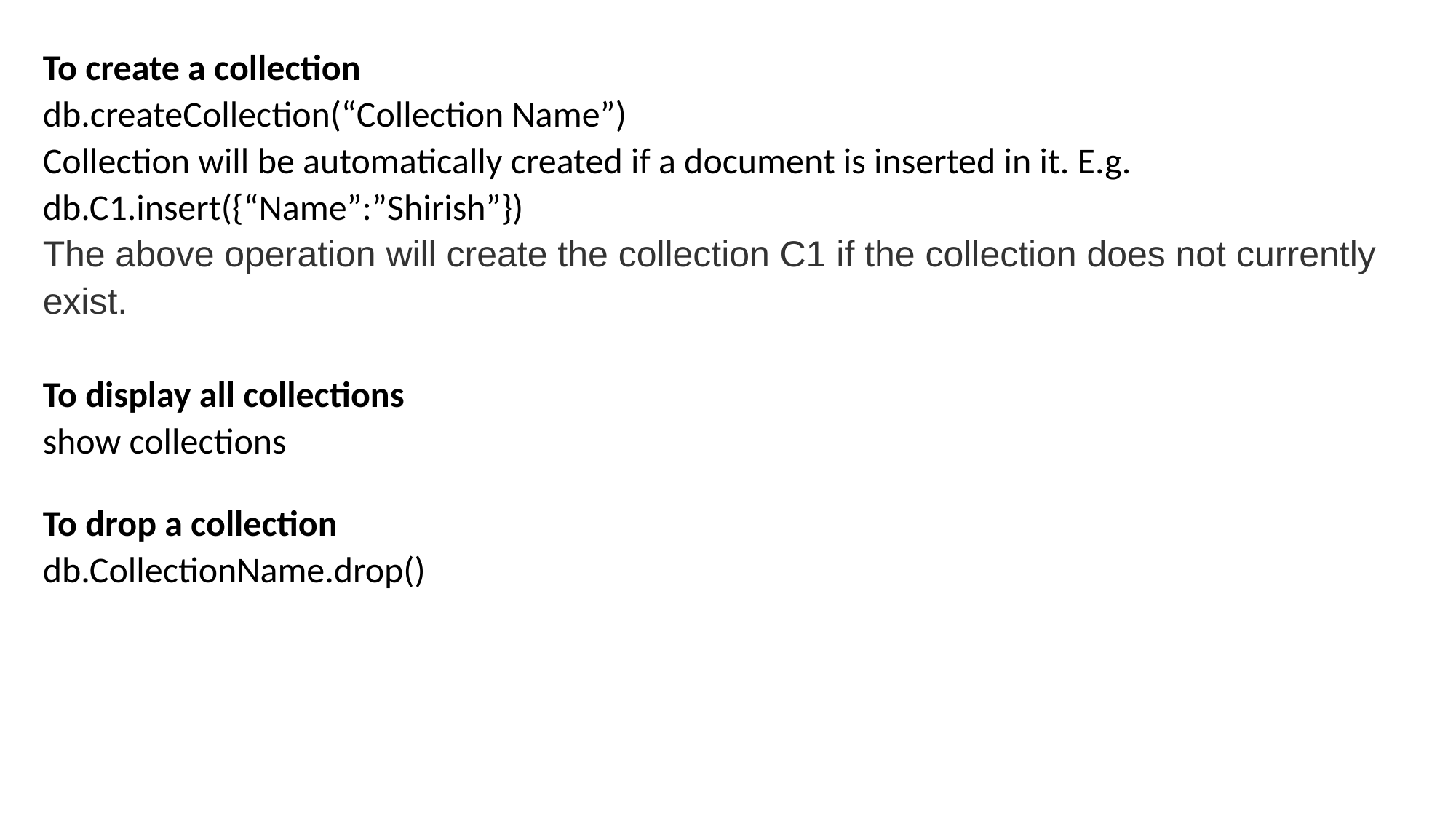

To create a collection
db.createCollection(“Collection Name”)
Collection will be automatically created if a document is inserted in it. E.g. db.C1.insert({“Name”:”Shirish”})
The above operation will create the collection C1 if the collection does not currently exist.

To display all collections
show collections

To drop a collection
db.CollectionName.drop()